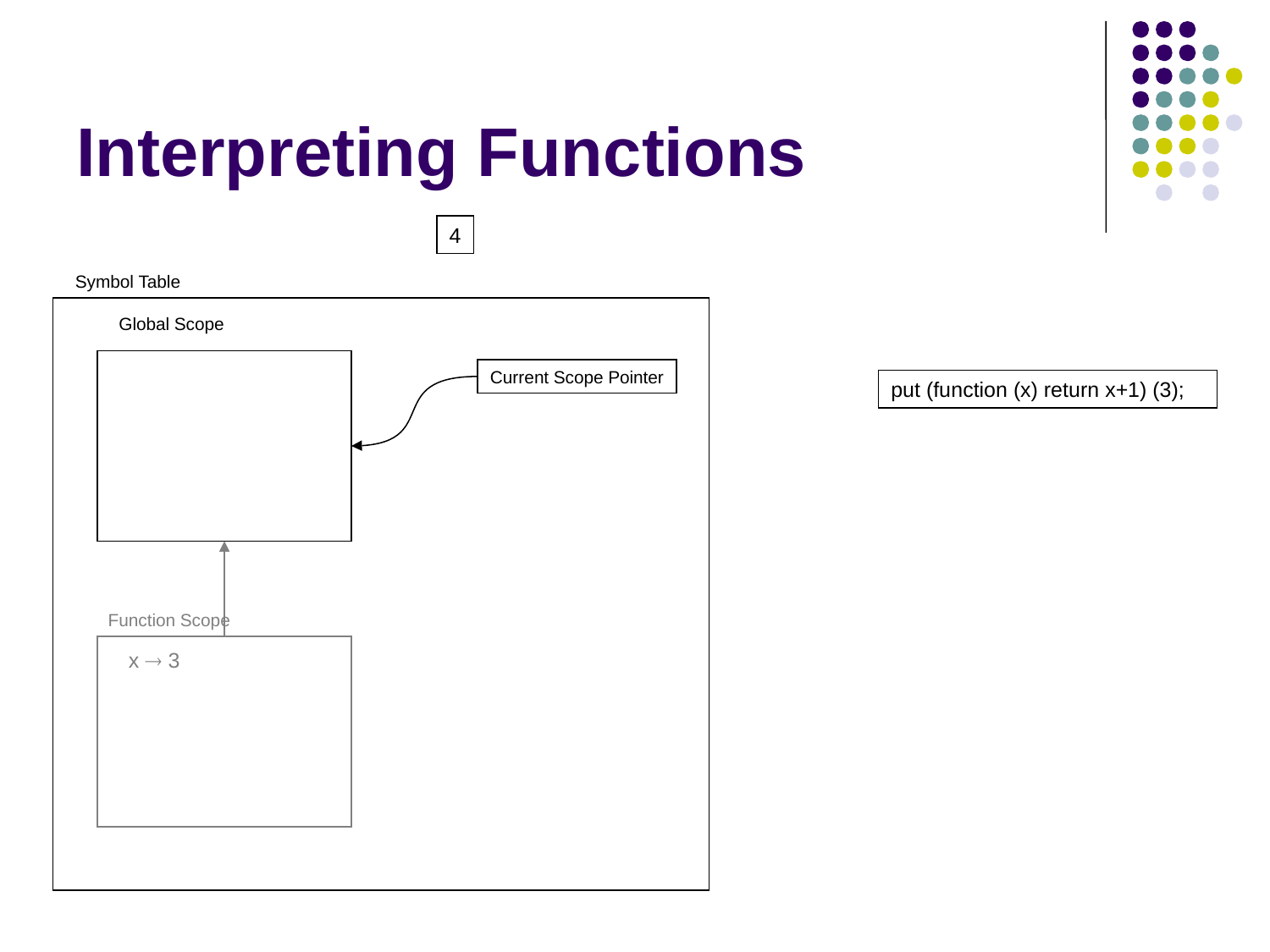

# Interpreting Functions
4
Symbol Table

Global Scope

Current Scope Pointer
put (function (x) return x+1) (3);
Function Scope

x → 3